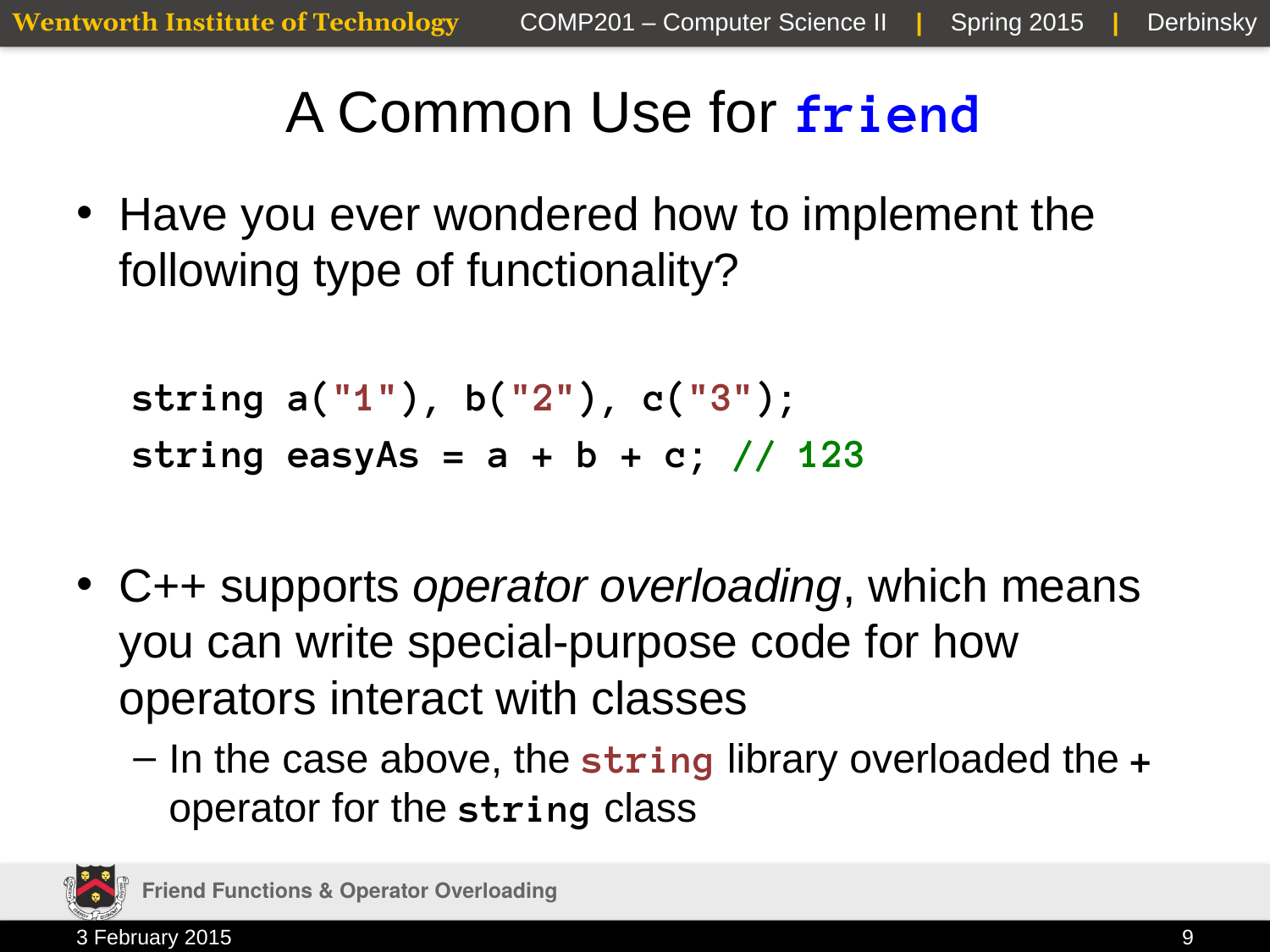

# A Common Use for friend
Have you ever wondered how to implement the following type of functionality?

string a("1"), b("2"), c("3");
string easyAs = a + b + c; // 123

C++ supports operator overloading, which means you can write special-purpose code for how operators interact with classes
In the case above, the string library overloaded the + operator for the string class
Friend Functions & Operator Overloading
3 February 2015
9